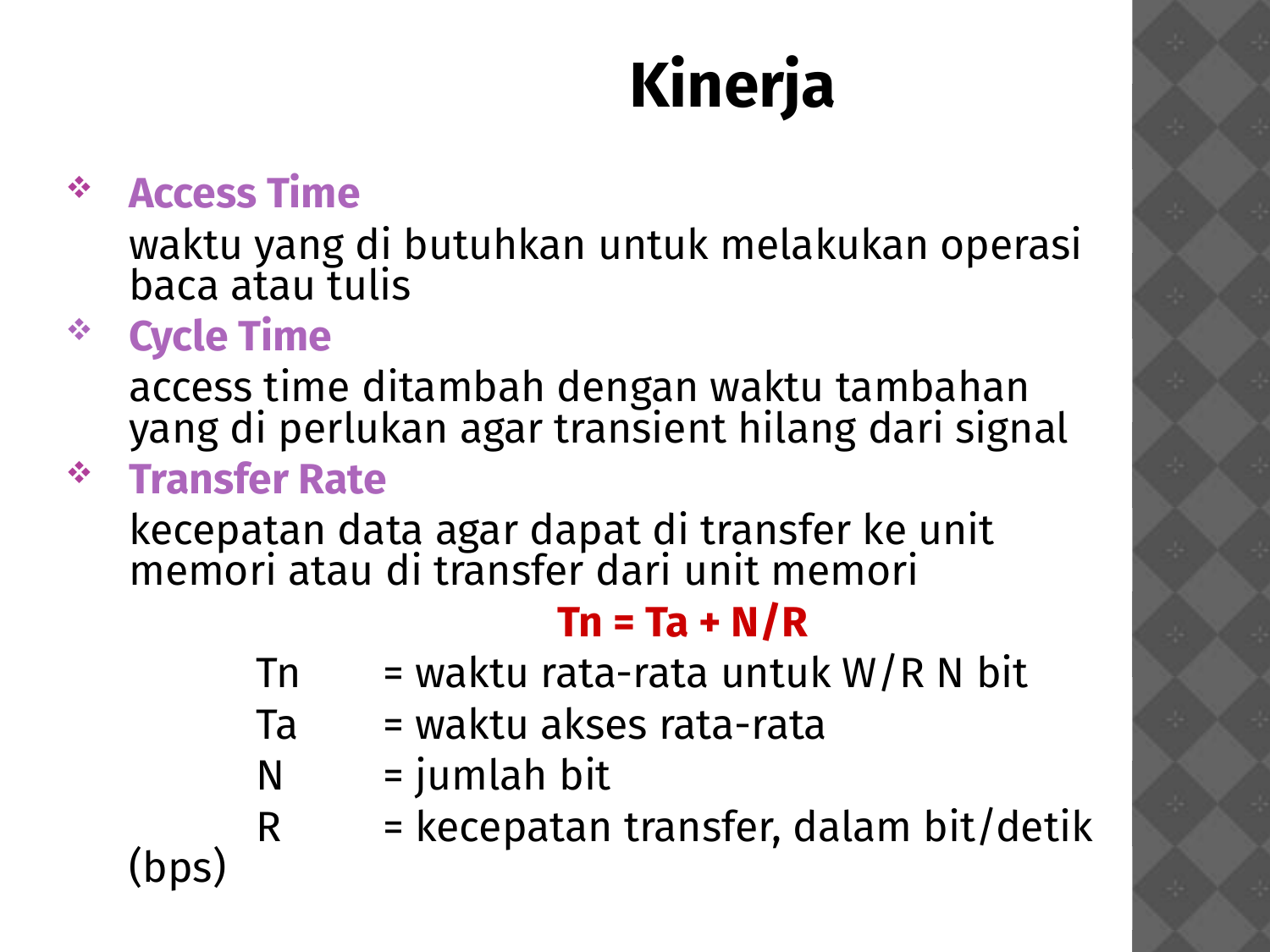

Kinerja
Access Time
	waktu yang di butuhkan untuk melakukan operasi baca atau tulis
Cycle Time
	access time ditambah dengan waktu tambahan yang di perlukan agar transient hilang dari signal
Transfer Rate
	kecepatan data agar dapat di transfer ke unit memori atau di transfer dari unit memori
		Tn = Ta + N/R
		Tn 	= waktu rata-rata untuk W/R N bit
		Ta 	= waktu akses rata-rata
		N 	= jumlah bit
		R 	= kecepatan transfer, dalam bit/detik (bps)